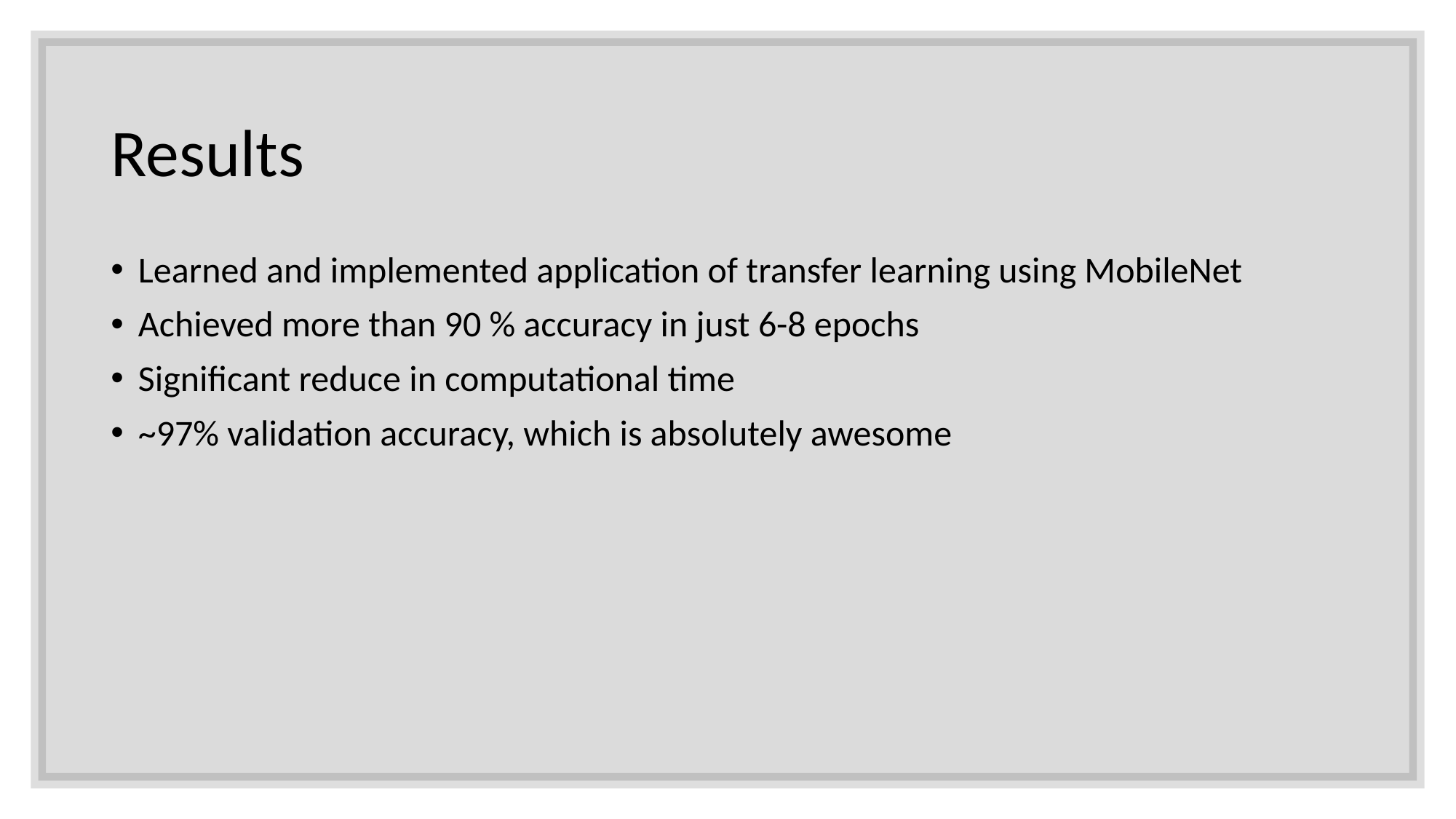

# Results
Learned and implemented application of transfer learning using MobileNet
Achieved more than 90 % accuracy in just 6-8 epochs
Significant reduce in computational time
~97% validation accuracy, which is absolutely awesome